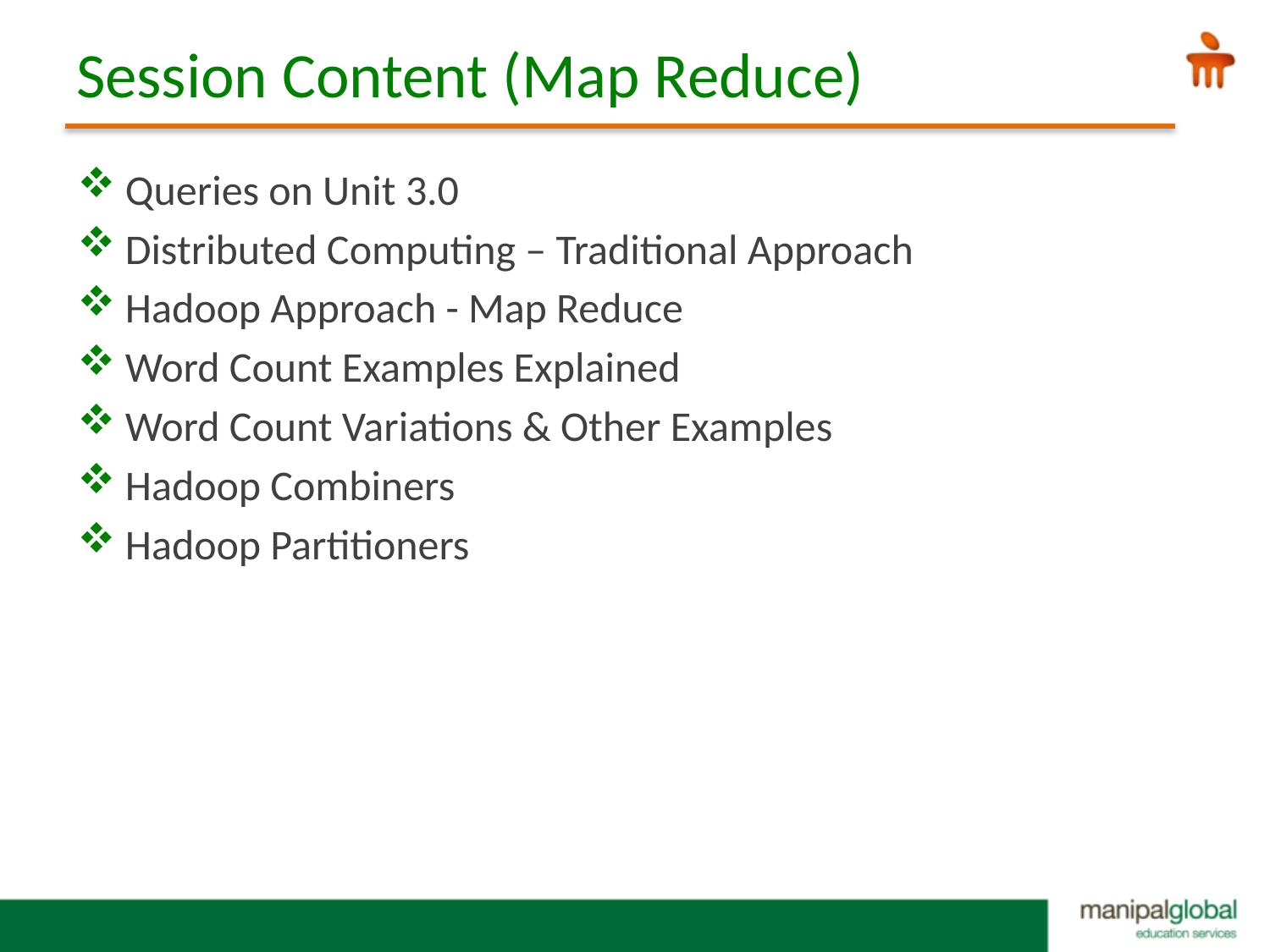

# Session Content (Map Reduce)
Queries on Unit 3.0
Distributed Computing – Traditional Approach
Hadoop Approach - Map Reduce
Word Count Examples Explained
Word Count Variations & Other Examples
Hadoop Combiners
Hadoop Partitioners